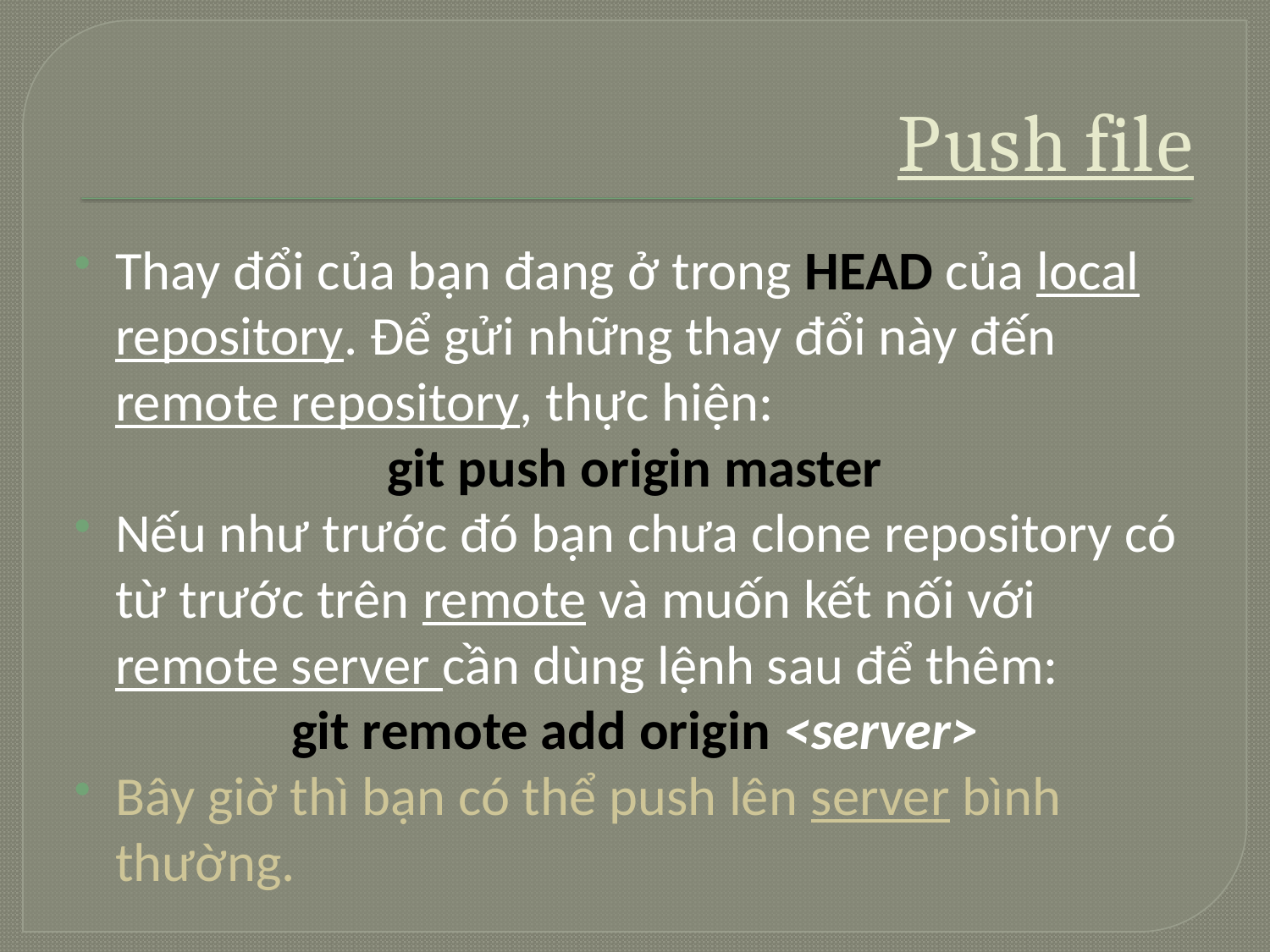

# Push file
Thay đổi của bạn đang ở trong HEAD của local repository. Để gửi những thay đổi này đến remote repository, thực hiện:
git push origin master
Nếu như trước đó bạn chưa clone repository có từ trước trên remote và muốn kết nối với remote server cần dùng lệnh sau để thêm:
git remote add origin <server>
Bây giờ thì bạn có thể push lên server bình thường.